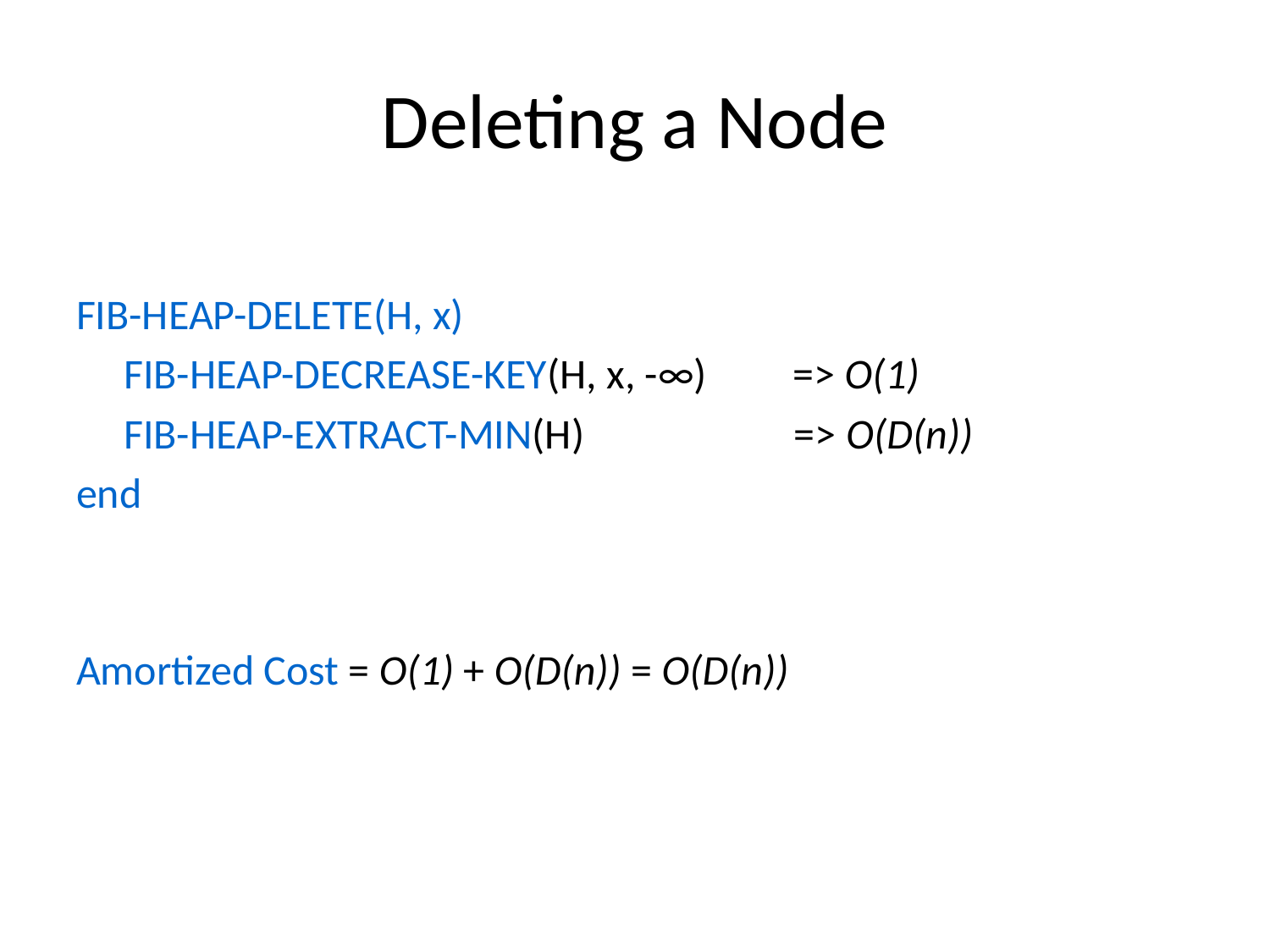

# Deleting a Node

FIB-HEAP-DELETE(H, x)
	FIB-HEAP-DECREASE-KEY(H, x, -∞)         => O(1)
	FIB-HEAP-EXTRACT-MIN(H)                      => O(D(n))
end

Amortized Cost = O(1) + O(D(n)) = O(D(n))